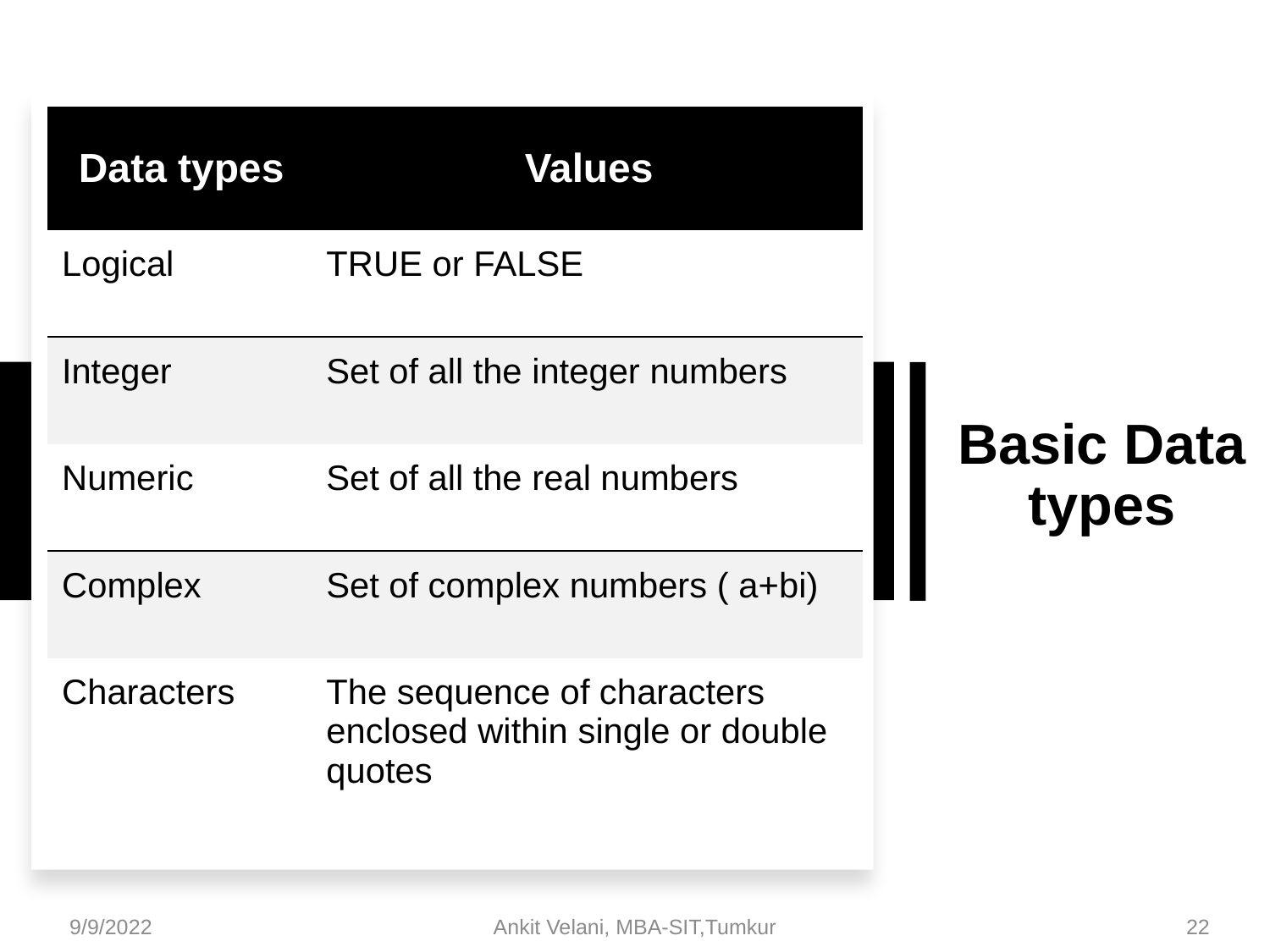

| Data types | Values |
| --- | --- |
| Logical | TRUE or FALSE |
| Integer | Set of all the integer numbers |
| Numeric | Set of all the real numbers |
| Complex | Set of complex numbers ( a+bi) |
| Characters | The sequence of characters enclosed within single or double quotes |
# Basic Data types

9/9/2022
Ankit Velani, MBA-SIT,Tumkur
22